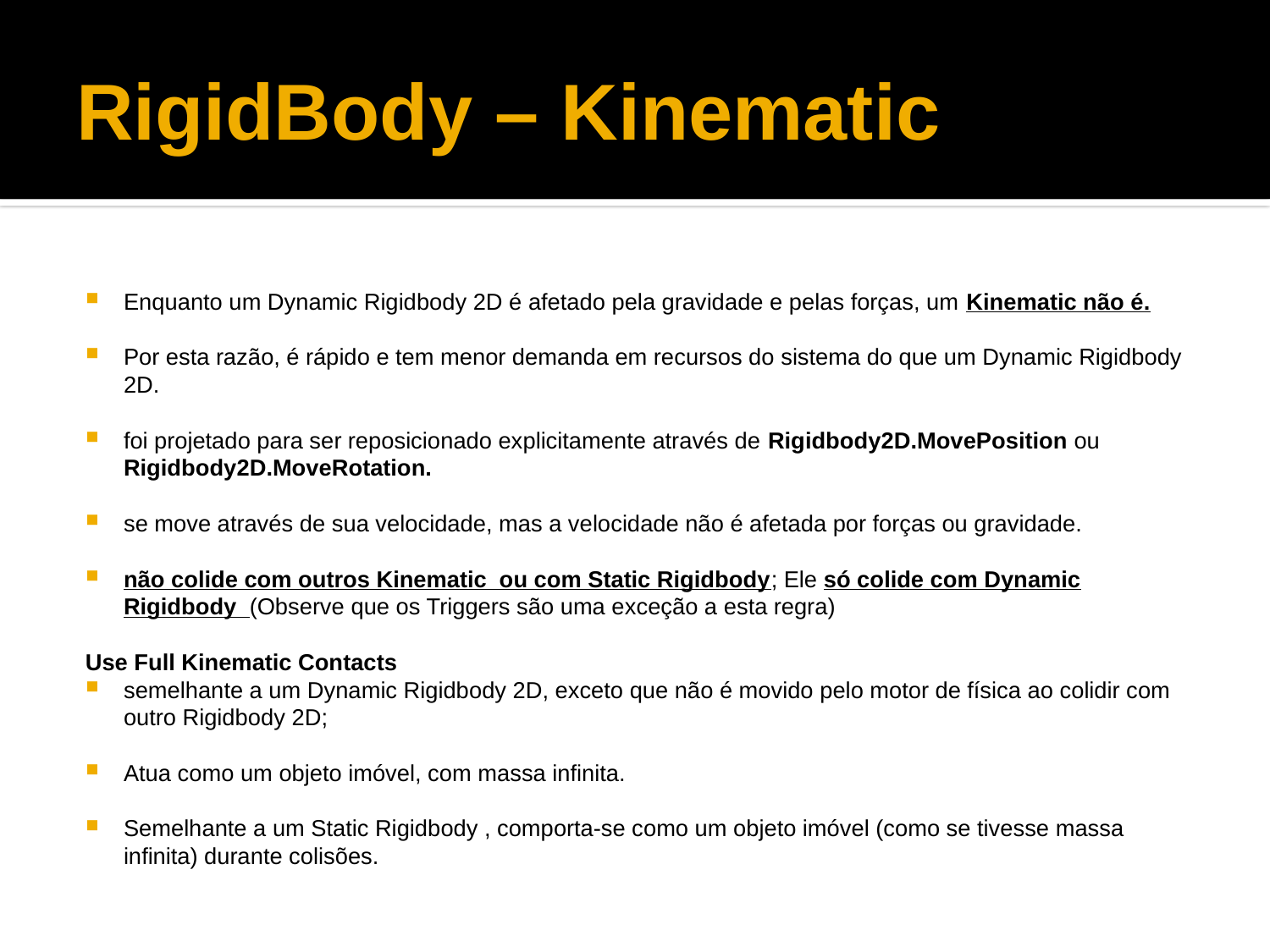

# RigidBody – Kinematic

Enquanto um Dynamic Rigidbody 2D é afetado pela gravidade e pelas forças, um Kinematic não é.

Por esta razão, é rápido e tem menor demanda em recursos do sistema do que um Dynamic Rigidbody 2D.

foi projetado para ser reposicionado explicitamente através de Rigidbody2D.MovePosition ou Rigidbody2D.MoveRotation.

se move através de sua velocidade, mas a velocidade não é afetada por forças ou gravidade.

não colide com outros Kinematic  ou com Static Rigidbody; Ele só colide com Dynamic Rigidbody  (Observe que os Triggers são uma exceção a esta regra)

Use Full Kinematic Contacts
semelhante a um Dynamic Rigidbody 2D, exceto que não é movido pelo motor de física ao colidir com outro Rigidbody 2D;

Atua como um objeto imóvel, com massa infinita.

Semelhante a um Static Rigidbody , comporta-se como um objeto imóvel (como se tivesse massa infinita) durante colisões.